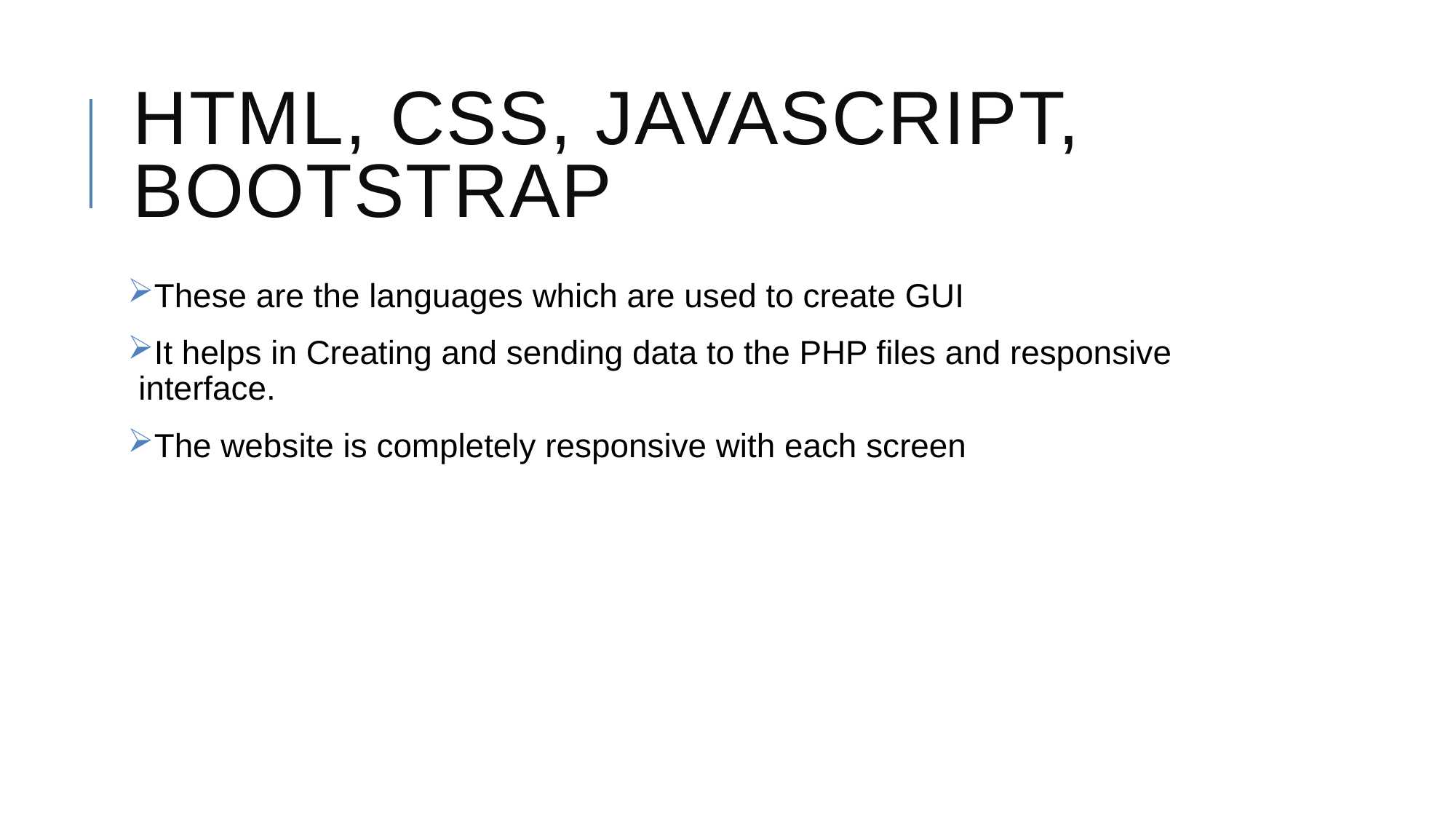

# Html, CSS, JavaScript, bootstrap
These are the languages which are used to create GUI
It helps in Creating and sending data to the PHP files and responsive interface.
The website is completely responsive with each screen